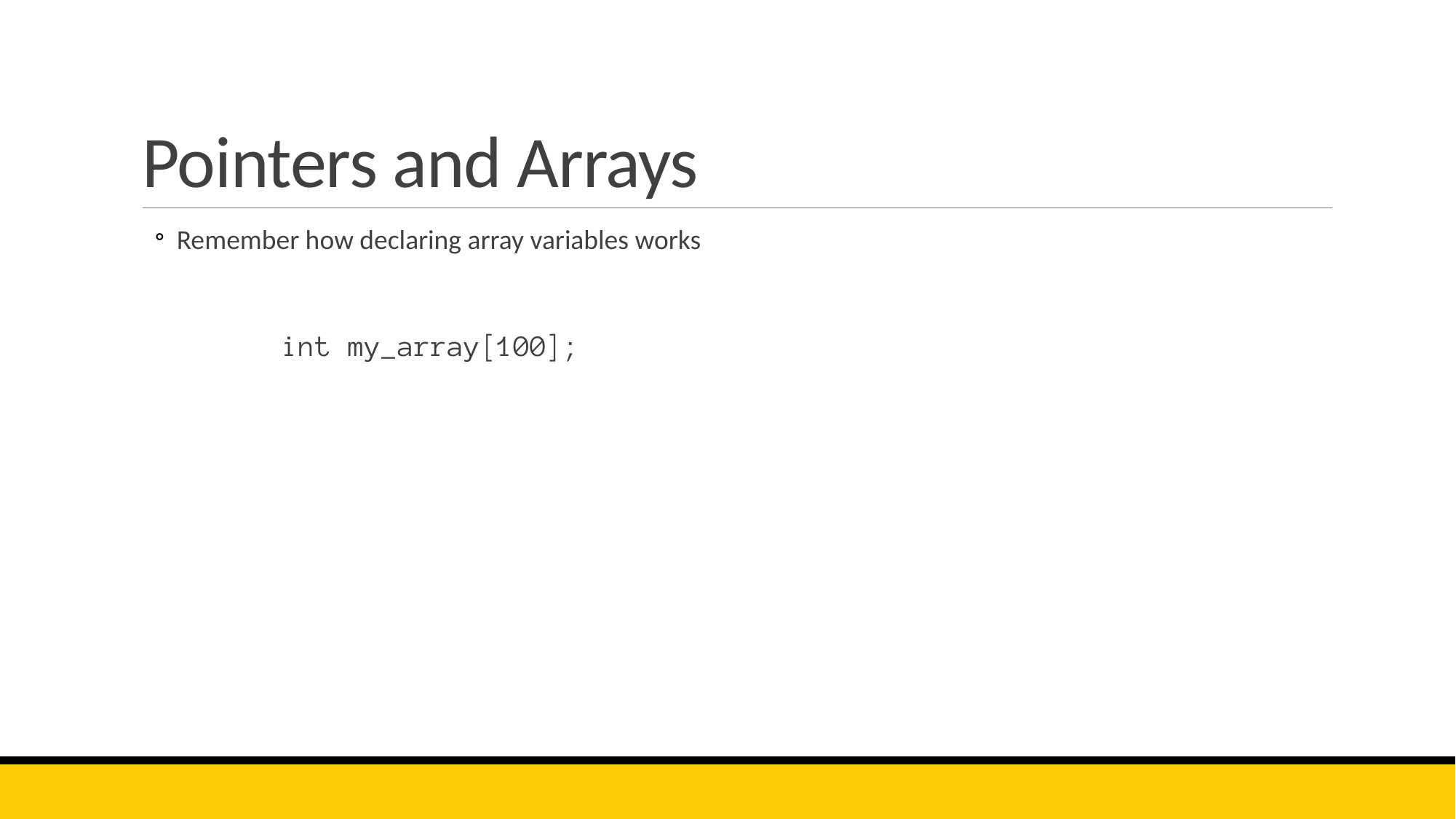

# Pointers and Arrays
Remember how declaring array variables works

int my_array[100];